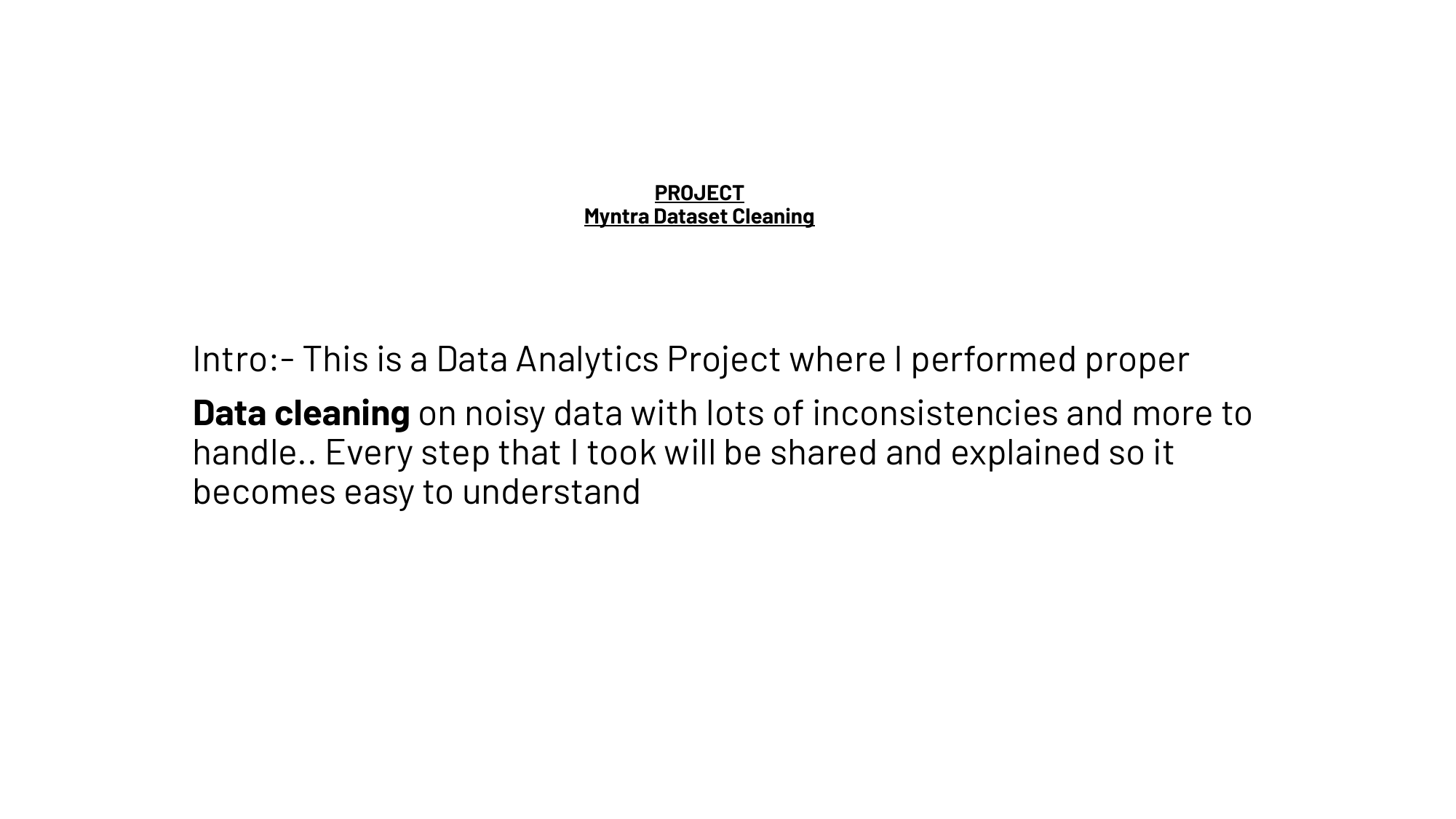

# PROJECT Myntra Dataset Cleaning
Intro:- This is a Data Analytics Project where I performed proper
Data cleaning on noisy data with lots of inconsistencies and more to handle.. Every step that I took will be shared and explained so it becomes easy to understand